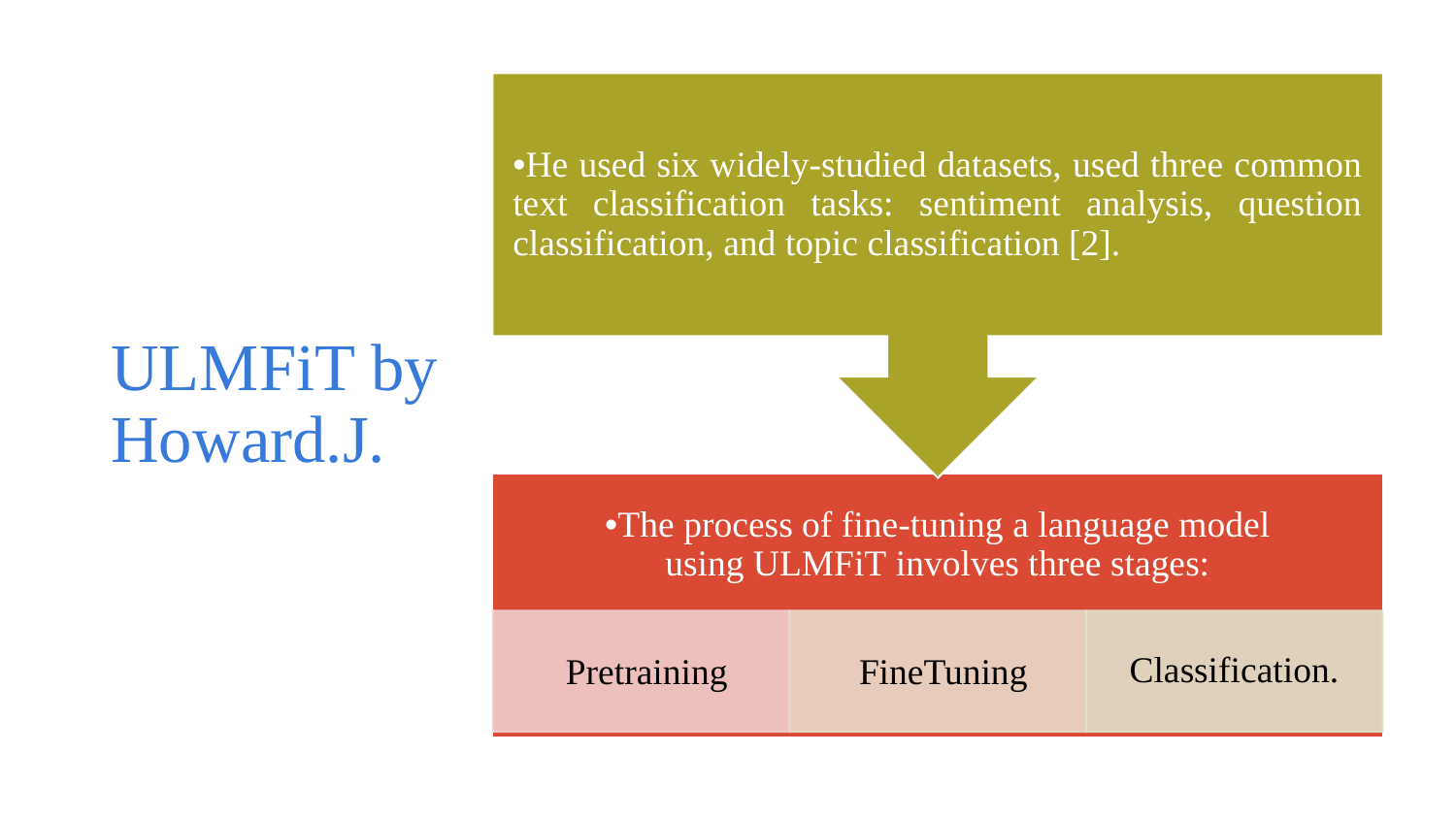

# ULMFiT by Howard.J.

•He used six widely-studied datasets, used three common text classification tasks: sentiment analysis, question classification, and topic classification [2].

•The process of fine-tuning a language model using ULMFiT involves three stages:

 Pretraining

 FineTuning

Classification.